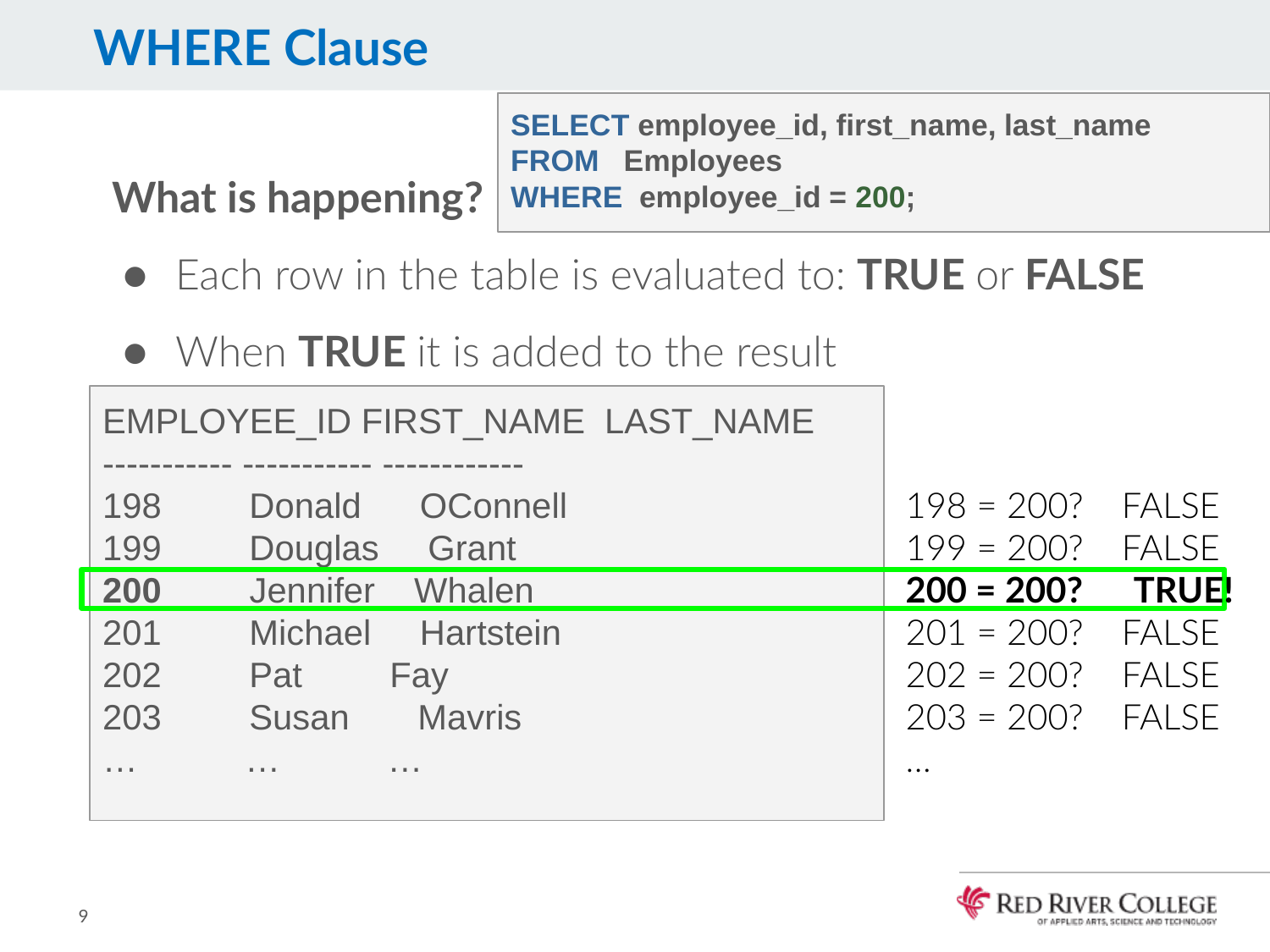

# WHERE Clause
SELECT employee_id, first_name, last_name
FROM   Employees
WHERE  employee_id = 200;
What is happening?
Each row in the table is evaluated to: TRUE or FALSE
When TRUE it is added to the result
EMPLOYEE_ID FIRST_NAME  LAST_NAME
----------- ----------- ------------
198         Donald      OConnell
199         Douglas     Grant
200         Jennifer    Whalen
201         Michael     Hartstein
202         Pat         Fay
203         Susan       Mavris
…           …           …
198 = 200?    FALSE
199 = 200?    FALSE
200 = 200?      TRUE!
201 = 200?    FALSE
202 = 200?    FALSE
203 = 200?    FALSE
…

9